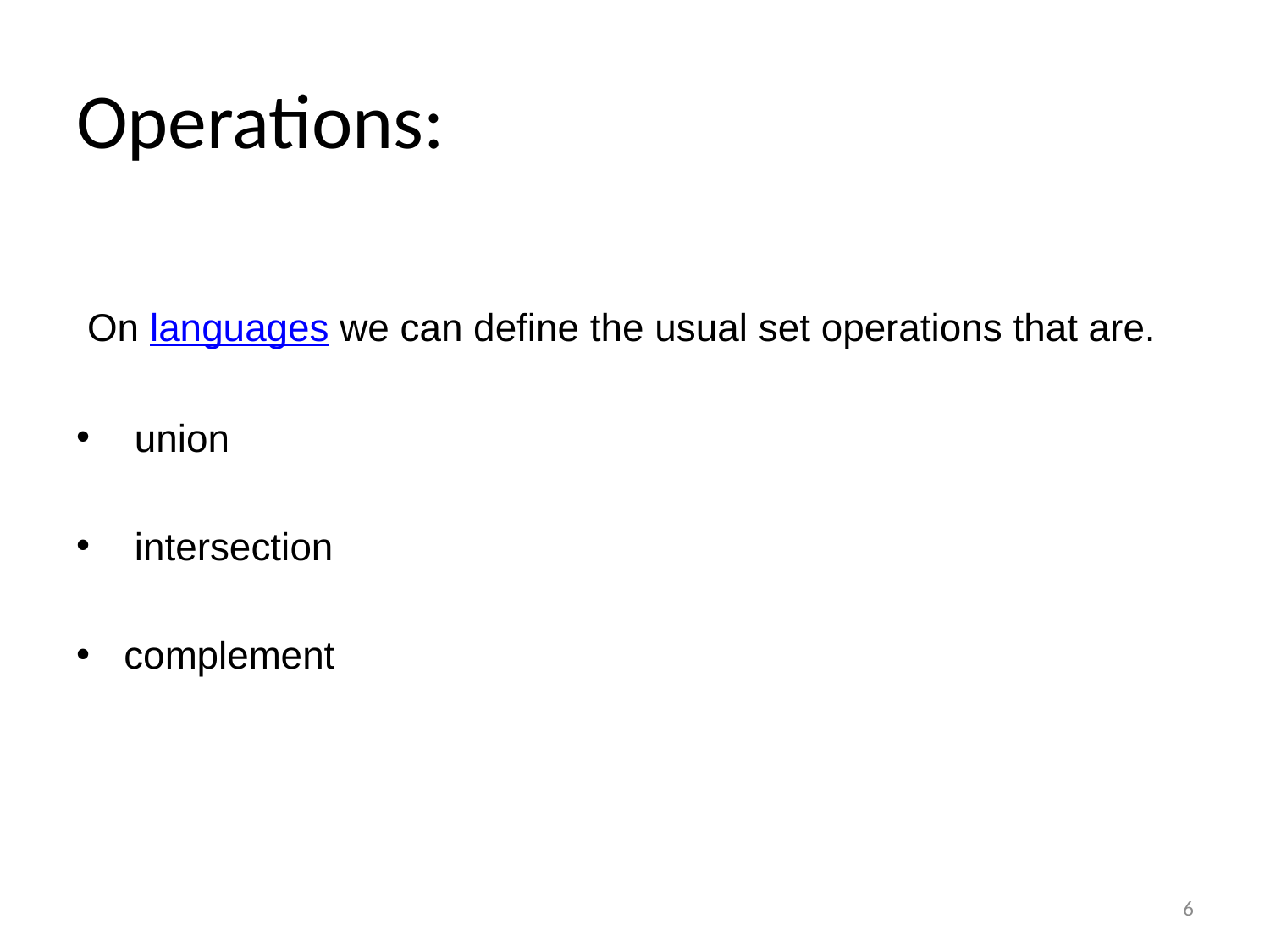

# Operations:

 On languages we can define the usual set operations that are.

 union

 intersection

complement
6